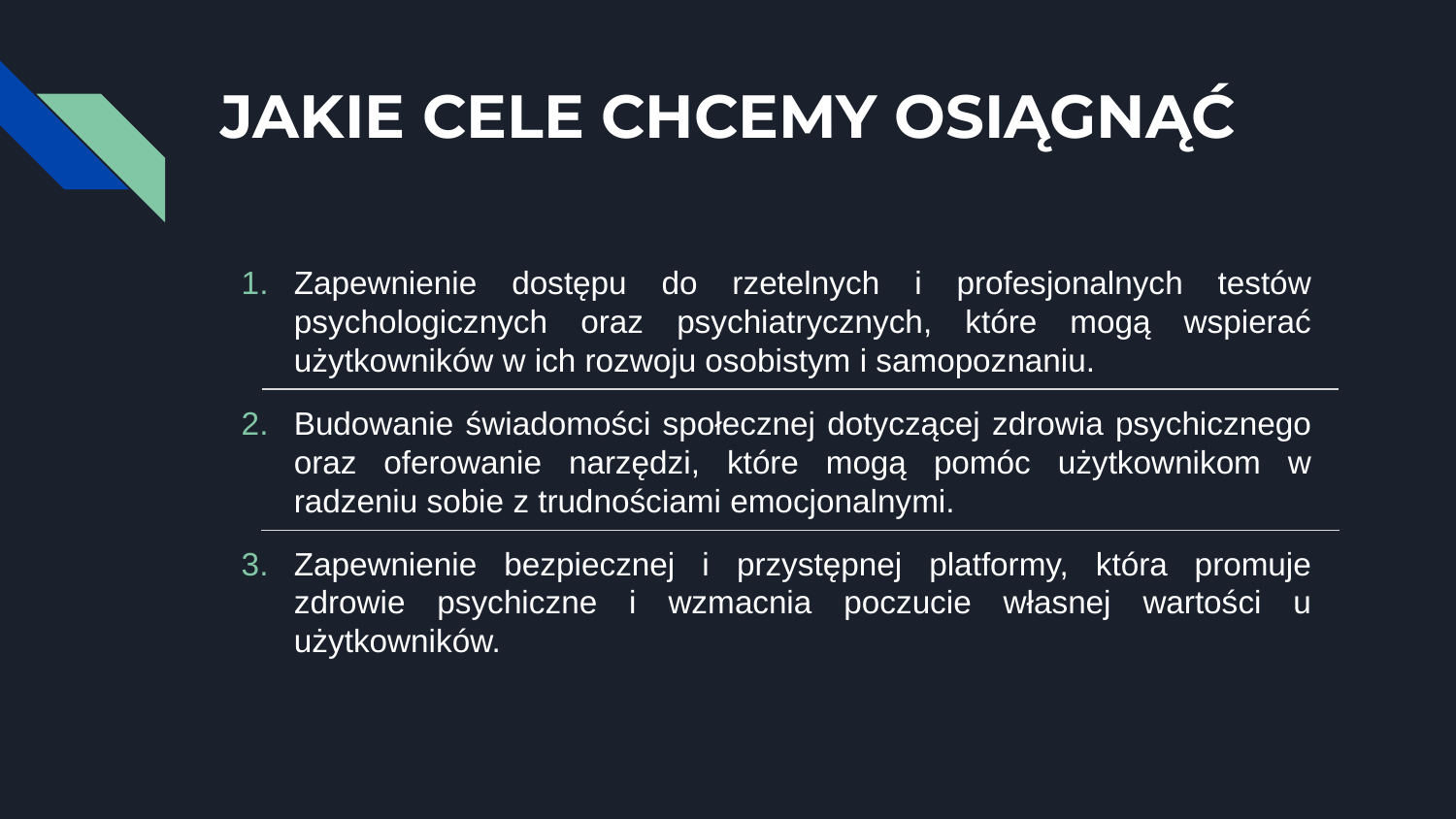

# JAKIE CELE CHCEMY OSIĄGNĄĆ
Zapewnienie dostępu do rzetelnych i profesjonalnych testów psychologicznych oraz psychiatrycznych, które mogą wspierać użytkowników w ich rozwoju osobistym i samopoznaniu.
Budowanie świadomości społecznej dotyczącej zdrowia psychicznego oraz oferowanie narzędzi, które mogą pomóc użytkownikom w radzeniu sobie z trudnościami emocjonalnymi.
Zapewnienie bezpiecznej i przystępnej platformy, która promuje zdrowie psychiczne i wzmacnia poczucie własnej wartości u użytkowników.